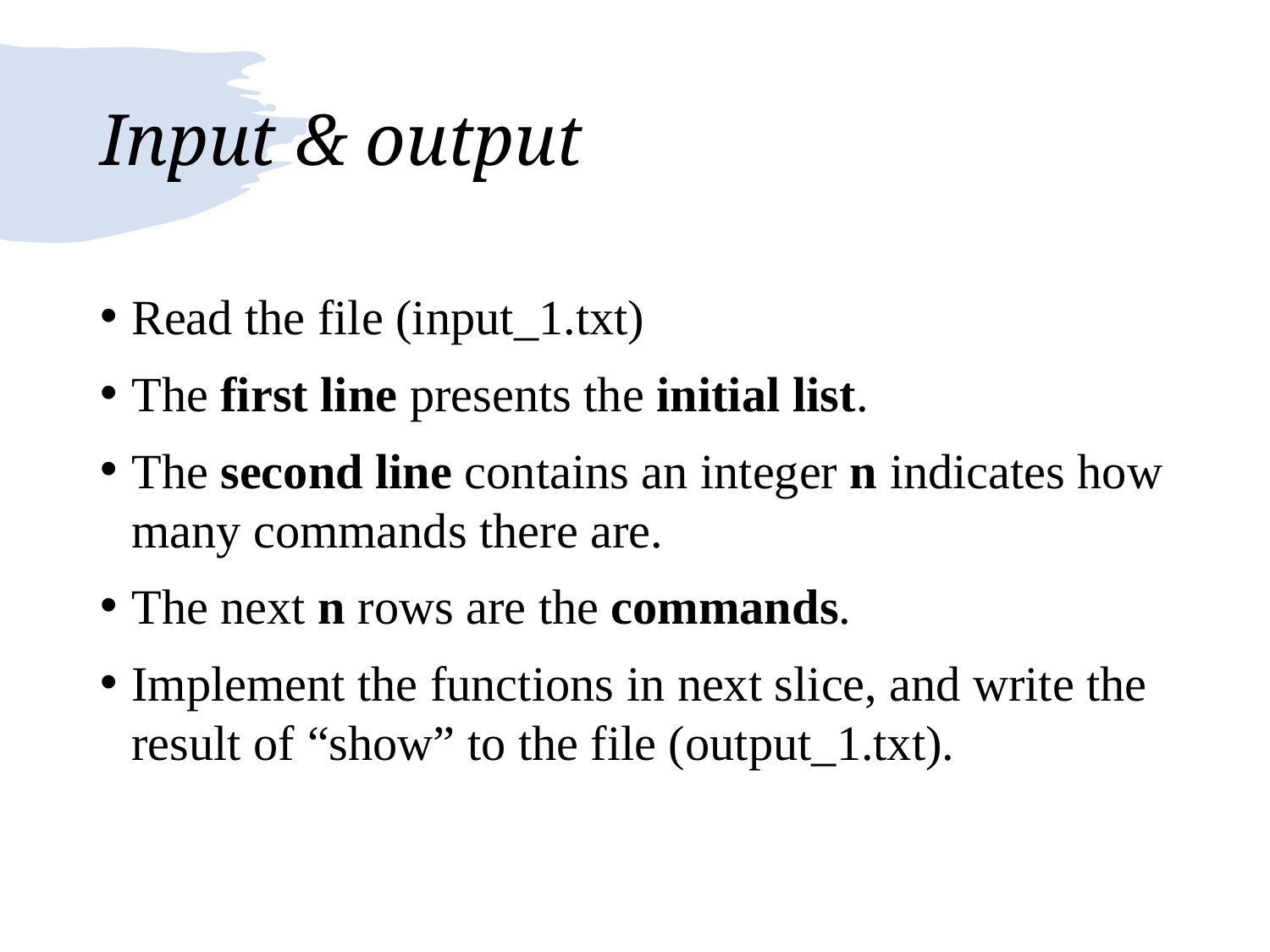

# Input & output
Read the file (input_1.txt)
The first line presents the initial list.
The second line contains an integer n indicates how many commands there are.
The next n rows are the commands.
Implement the functions in next slice, and write the result of “show” to the file (output_1.txt).